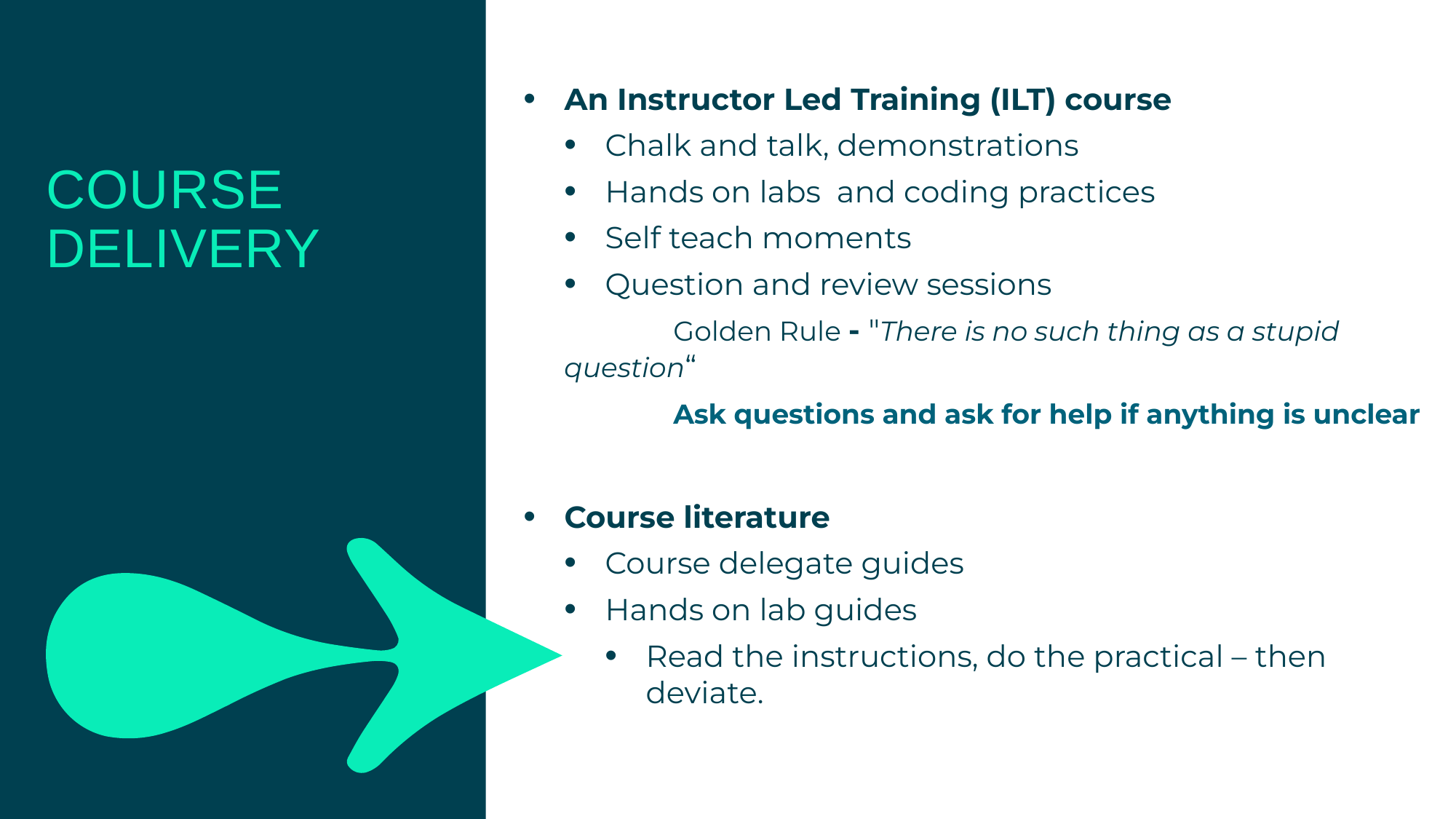

An Instructor Led Training (ILT) course
Chalk and talk, demonstrations
Hands on labs  and coding practices
Self teach moments
Question and review sessions
	Golden Rule - "There is no such thing as a stupid question“
	Ask questions and ask for help if anything is unclear

Course literature
Course delegate guides
Hands on lab guides
Read the instructions, do the practical – then deviate.
Course Delivery